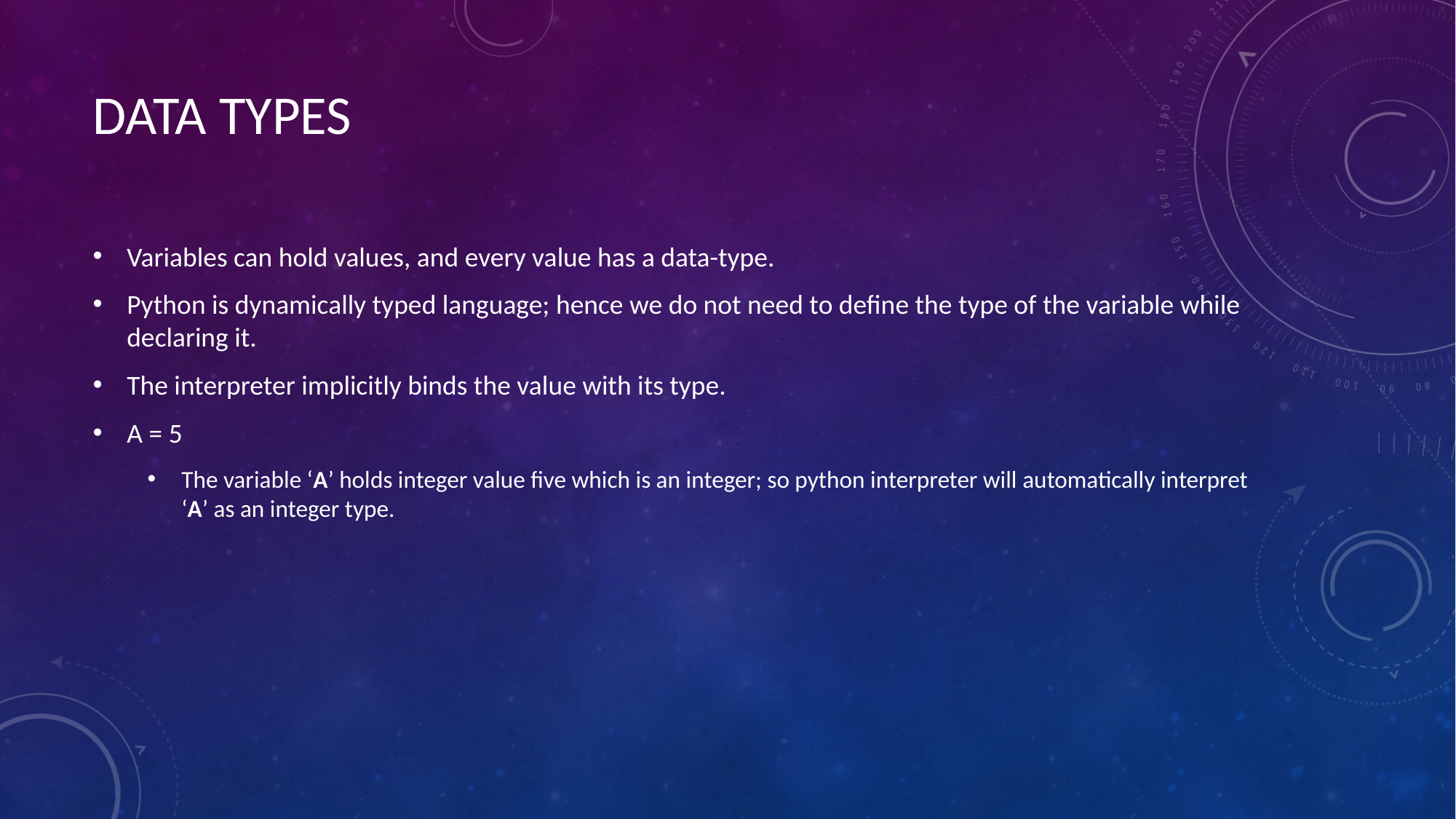

# Data types
Variables can hold values, and every value has a data-type.
Python is dynamically typed language; hence we do not need to define the type of the variable while declaring it.
The interpreter implicitly binds the value with its type.
A = 5
The variable ‘A’ holds integer value five which is an integer; so python interpreter will automatically interpret ‘A’ as an integer type.